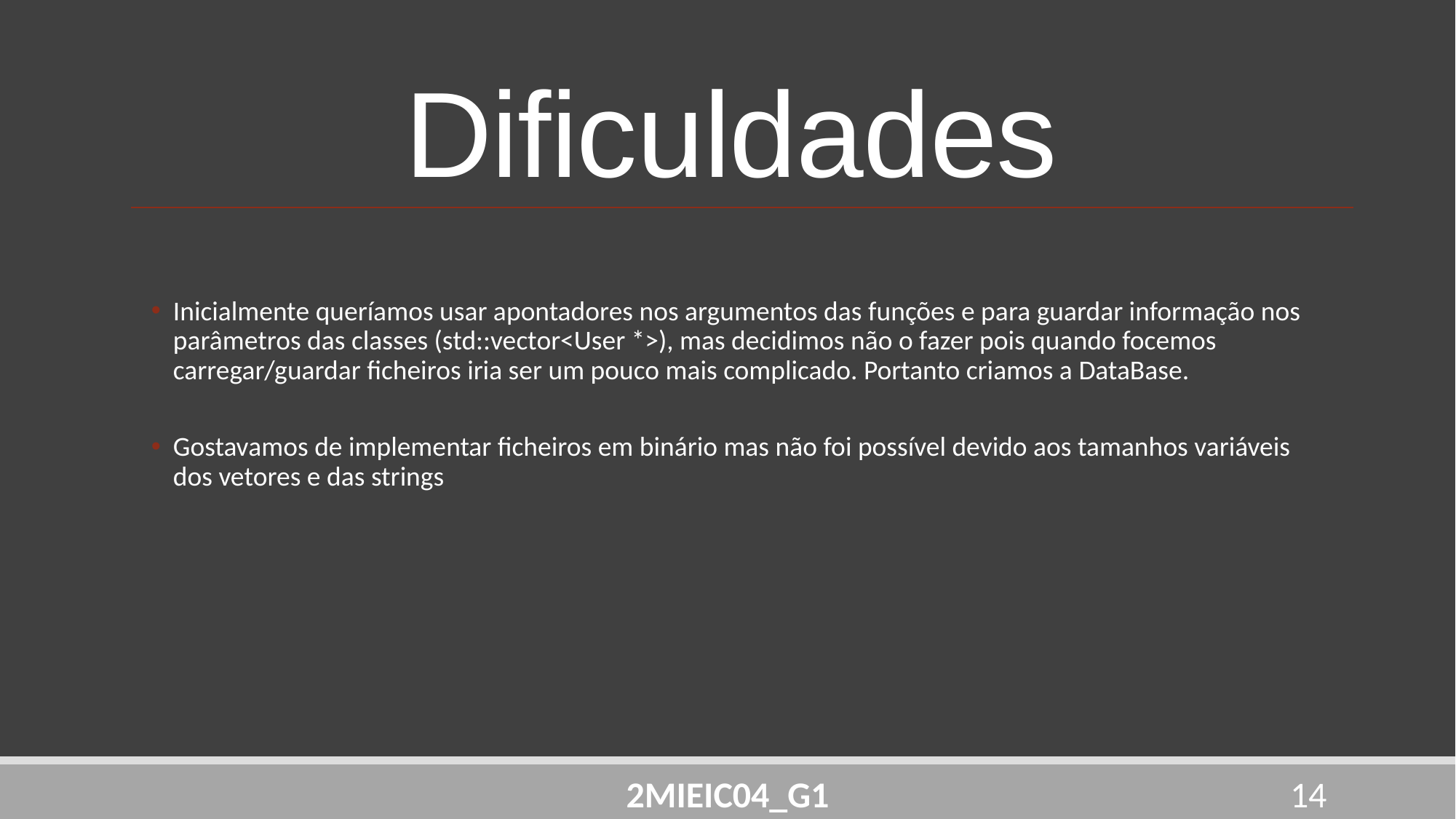

# Dificuldades
Inicialmente queríamos usar apontadores nos argumentos das funções e para guardar informação nos parâmetros das classes (std::vector<User *>), mas decidimos não o fazer pois quando focemos carregar/guardar ficheiros iria ser um pouco mais complicado. Portanto criamos a DataBase.

Gostavamos de implementar ficheiros em binário mas não foi possível devido aos tamanhos variáveis dos vetores e das strings

2MIEIC04_G1
14